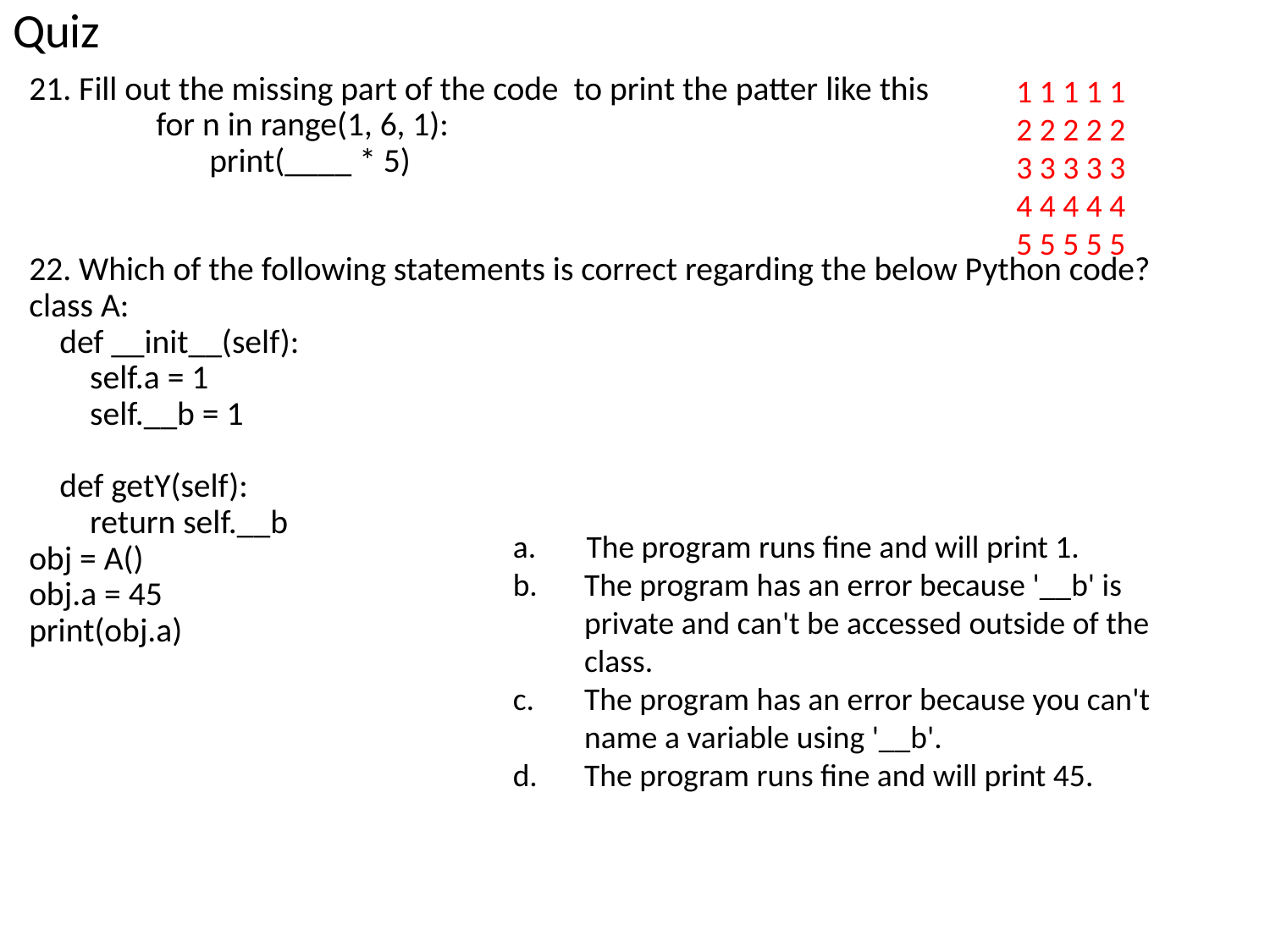

# Quiz
21. Fill out the missing part of the code  to print the patter like this
	for n in range(1, 6, 1):
	       print(____ * 5)

22. Which of the following statements is correct regarding the below Python code?
class A:
    def __init__(self):
        self.a = 1
        self.__b = 1

    def getY(self):
        return self.__b
obj = A()
obj.a = 45
print(obj.a)

1 1 1 1 1
2 2 2 2 2
3 3 3 3 3
4 4 4 4 4
5 5 5 5 5
a.       The program runs fine and will print 1.
The program has an error because '__b' is private and can't be accessed outside of the class.
The program has an error because you can't name a variable using '__b'.
The program runs fine and will print 45.